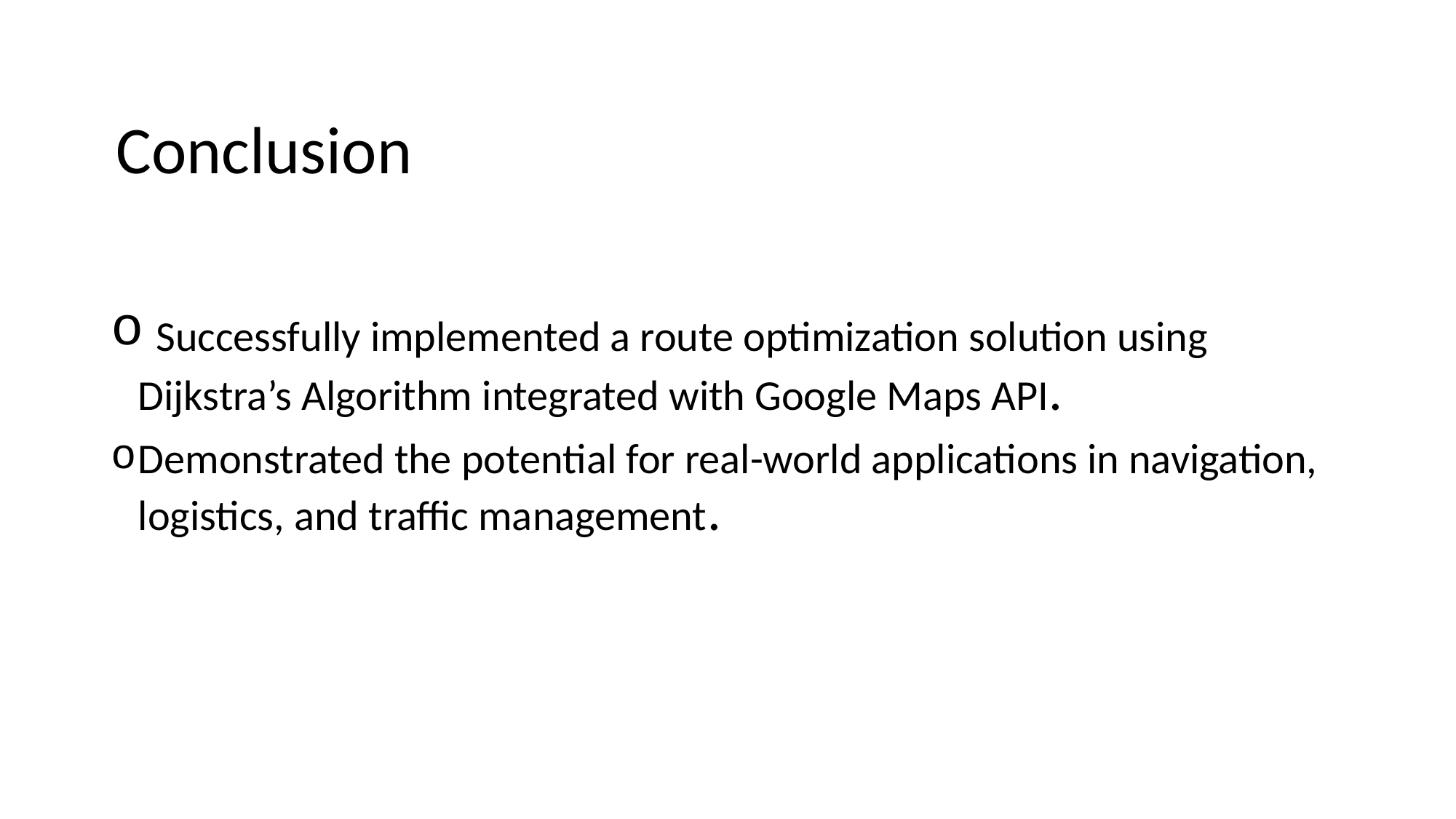

# Conclusion

 Successfully implemented a route optimization solution using Dijkstra’s Algorithm integrated with Google Maps API.
Demonstrated the potential for real-world applications in navigation, logistics, and traffic management.